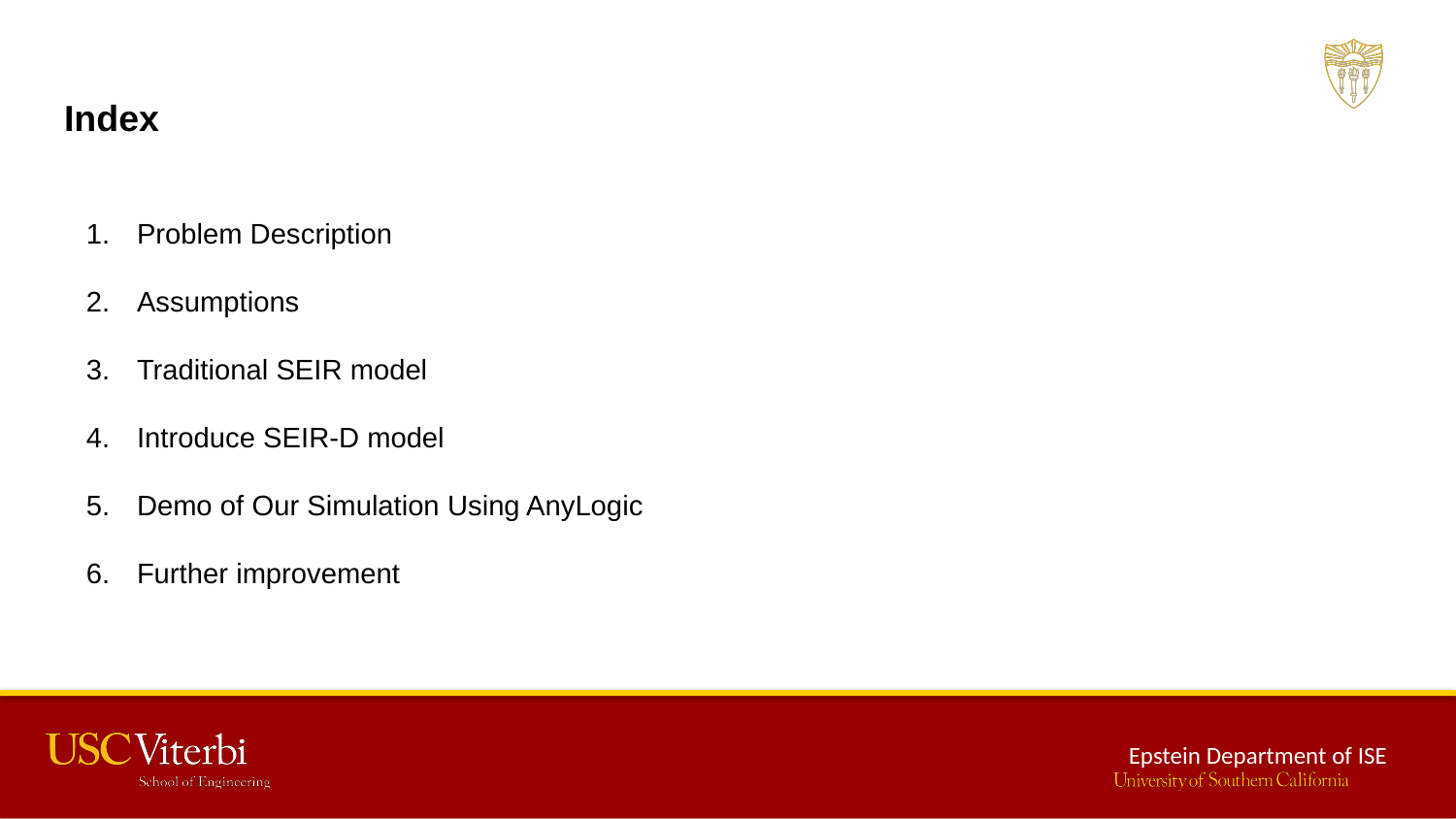

# Index
Problem Description

Assumptions

Traditional SEIR model

Introduce SEIR-D model

Demo of Our Simulation Using AnyLogic

Further improvement